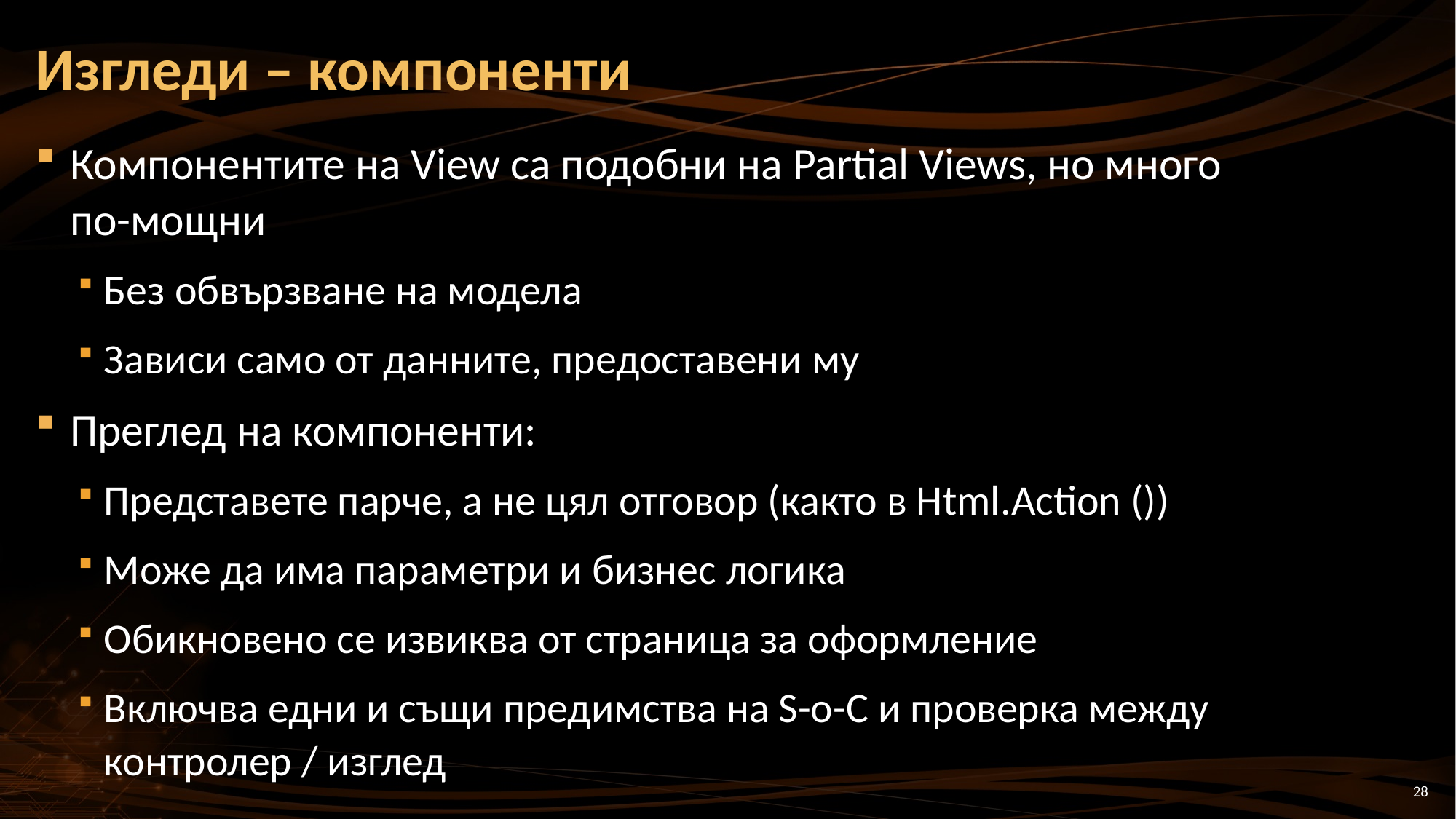

# Изгледи – компоненти
Компонентите на View са подобни на Partial Views, но много
по-мощни
Без обвързване на модела
Зависи само от данните, предоставени му
Преглед на компоненти:
Представете парче, а не цял отговор (както в Html.Action ())
Може да има параметри и бизнес логика
Обикновено се извиква от страница за оформление
Включва едни и същи предимства на S-o-C и проверка между контролер / изглед
28